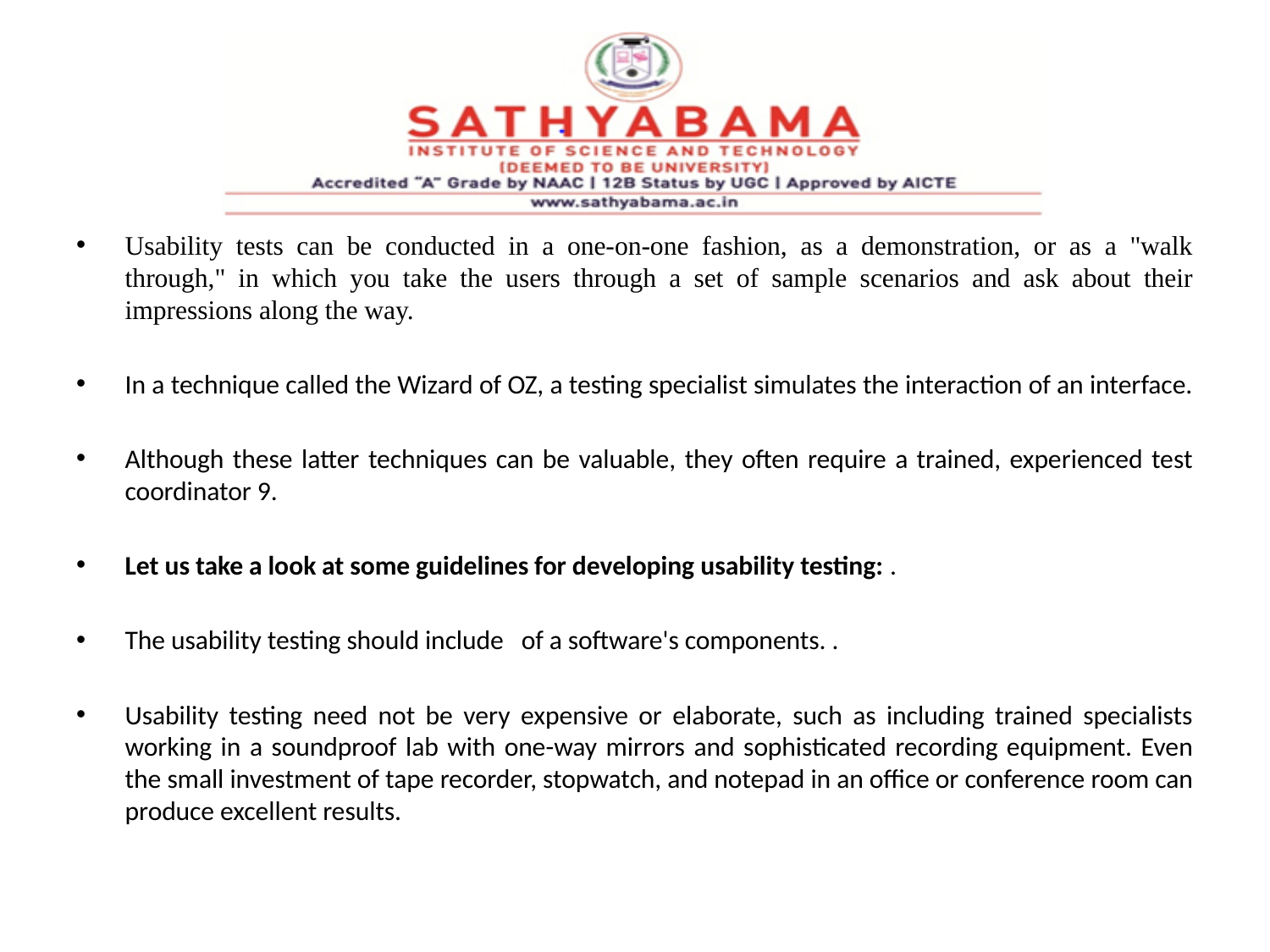

#
Usability tests can be conducted in a one-on-one fashion, as a demonstration, or as a "walk through," in which you take the users through a set of sample scenarios and ask about their impressions along the way.

In a technique called the Wizard of OZ, a testing specialist simulates the interaction of an interface.

Although these latter techniques can be valuable, they often require a trained, experienced test coordinator 9.

Let us take a look at some guidelines for developing usability testing: .

The usability testing should include   of a software's components. .

Usability testing need not be very expensive or elaborate, such as including trained specialists working in a soundproof lab with one-way mirrors and sophisticated recording equipment. Even the small investment of tape recorder, stopwatch, and notepad in an office or conference room can produce excellent results.